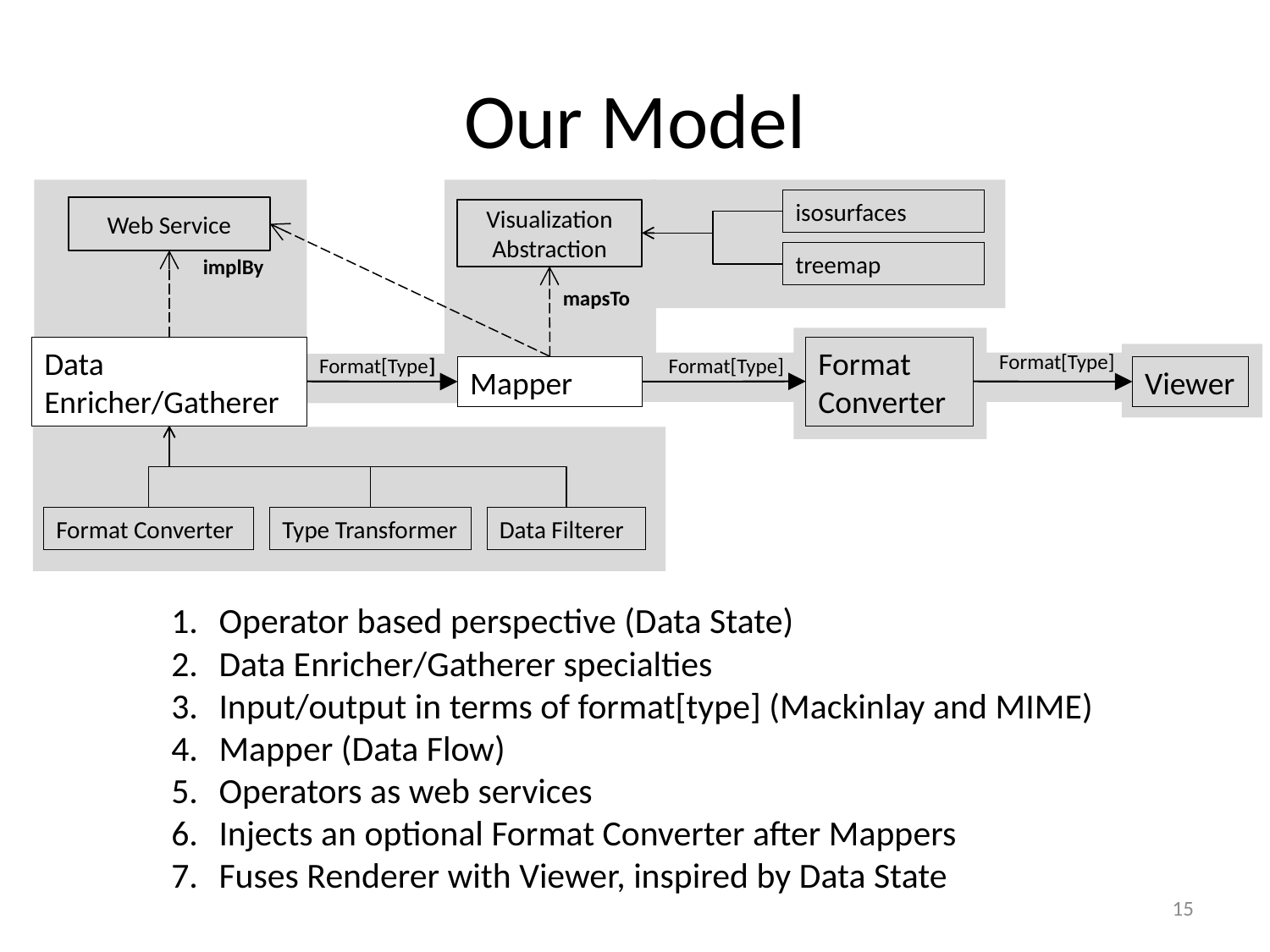

# Our Model

isosurfaces
Web Service
Visualization
Abstraction
treemap
implBy
mapsTo

Data Enricher/Gatherer
Format
Converter
Format[Type]

Format[Type]
Format[Type]

Mapper
Viewer

Format Converter
Type Transformer
Data Filterer
Operator based perspective (Data State)
Data Enricher/Gatherer specialties
Input/output in terms of format[type] (Mackinlay and MIME)
Mapper (Data Flow)
Operators as web services
Injects an optional Format Converter after Mappers
Fuses Renderer with Viewer, inspired by Data State
15